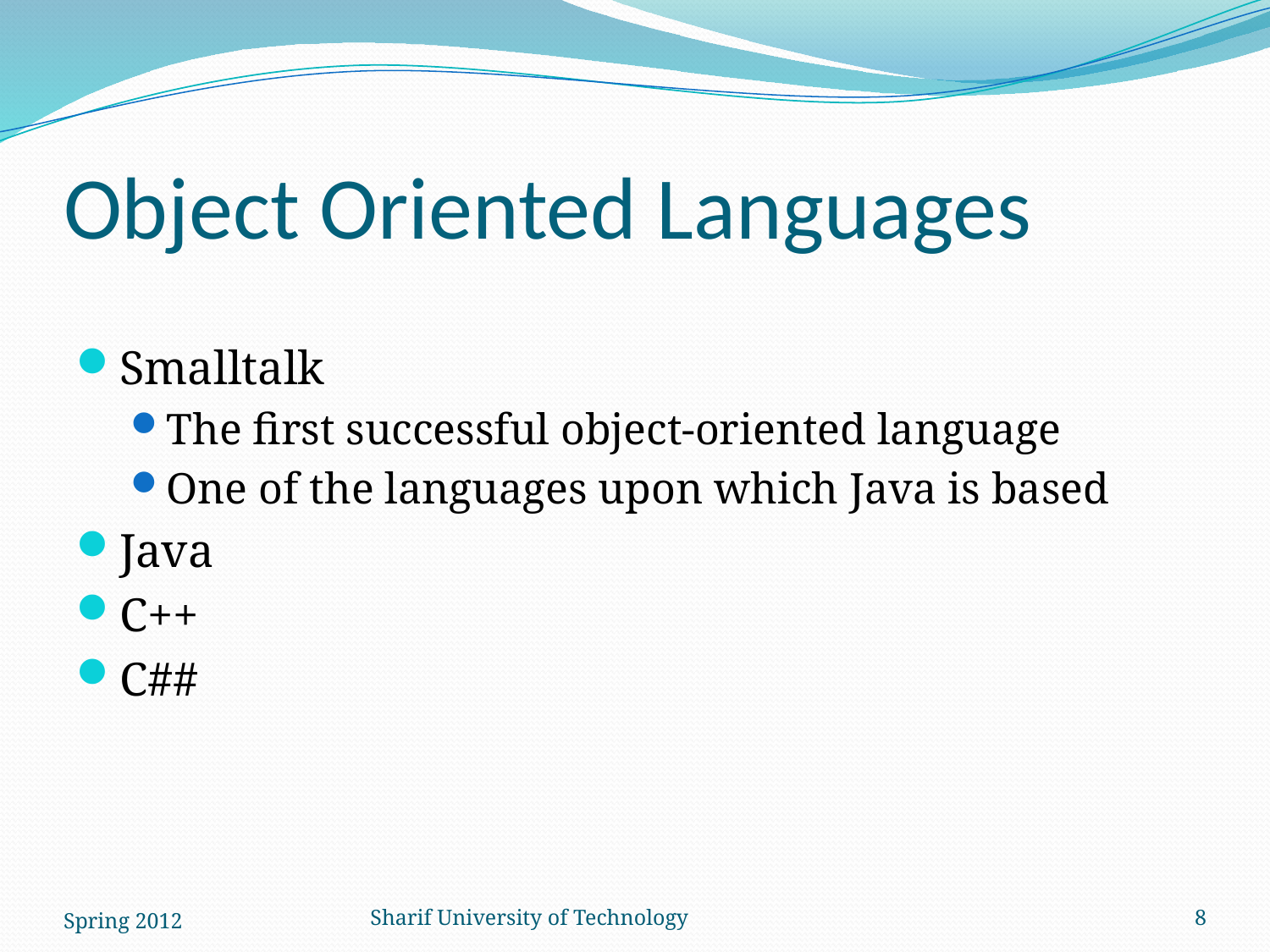

# Object Oriented Languages

Smalltalk
The first successful object-oriented language
One of the languages upon which Java is based
Java
C++
C##

Spring 2012
Sharif University of Technology
8